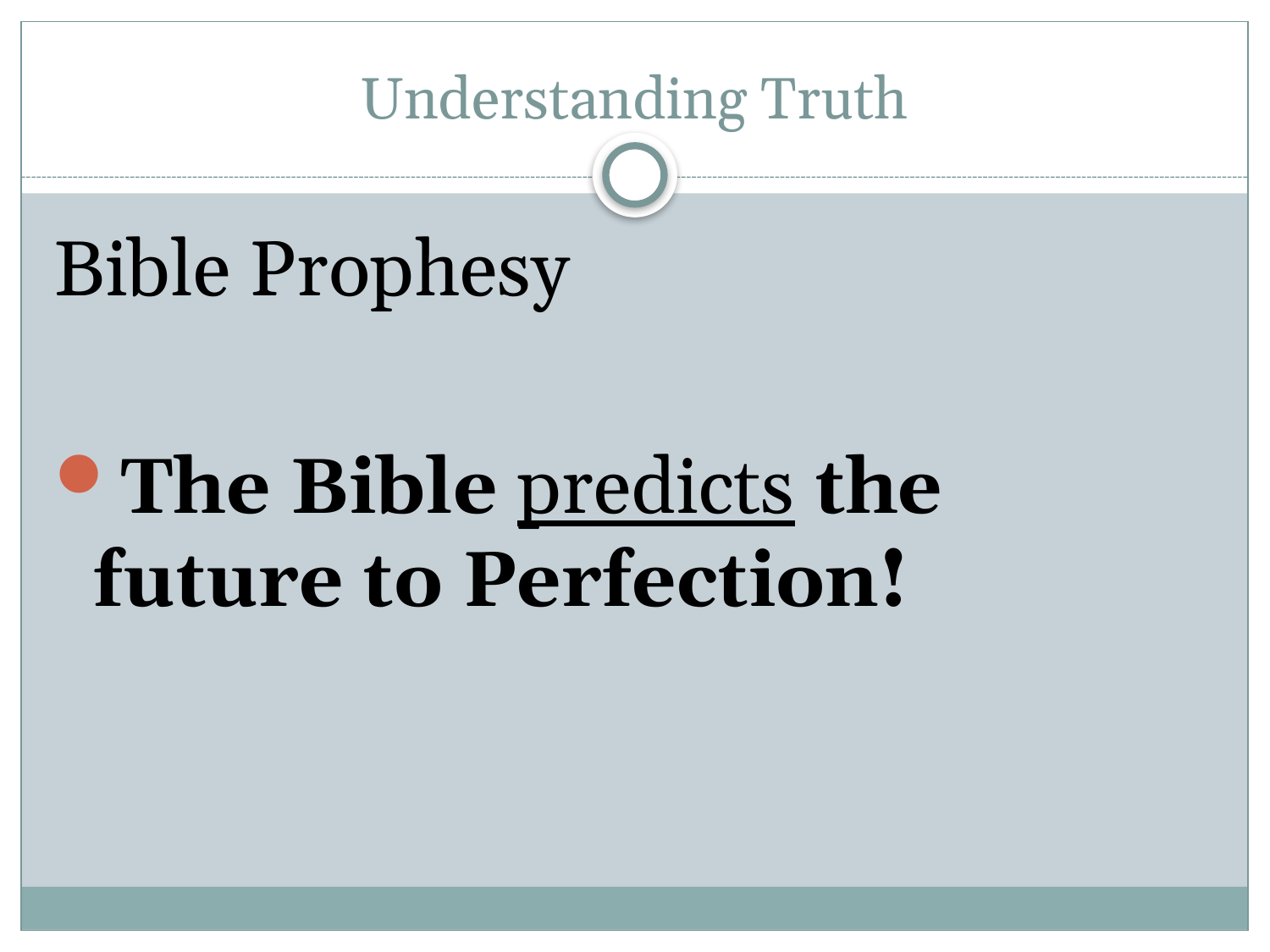

# Understanding Truth
Bible Prophesy

The Bible predicts the future to Perfection!